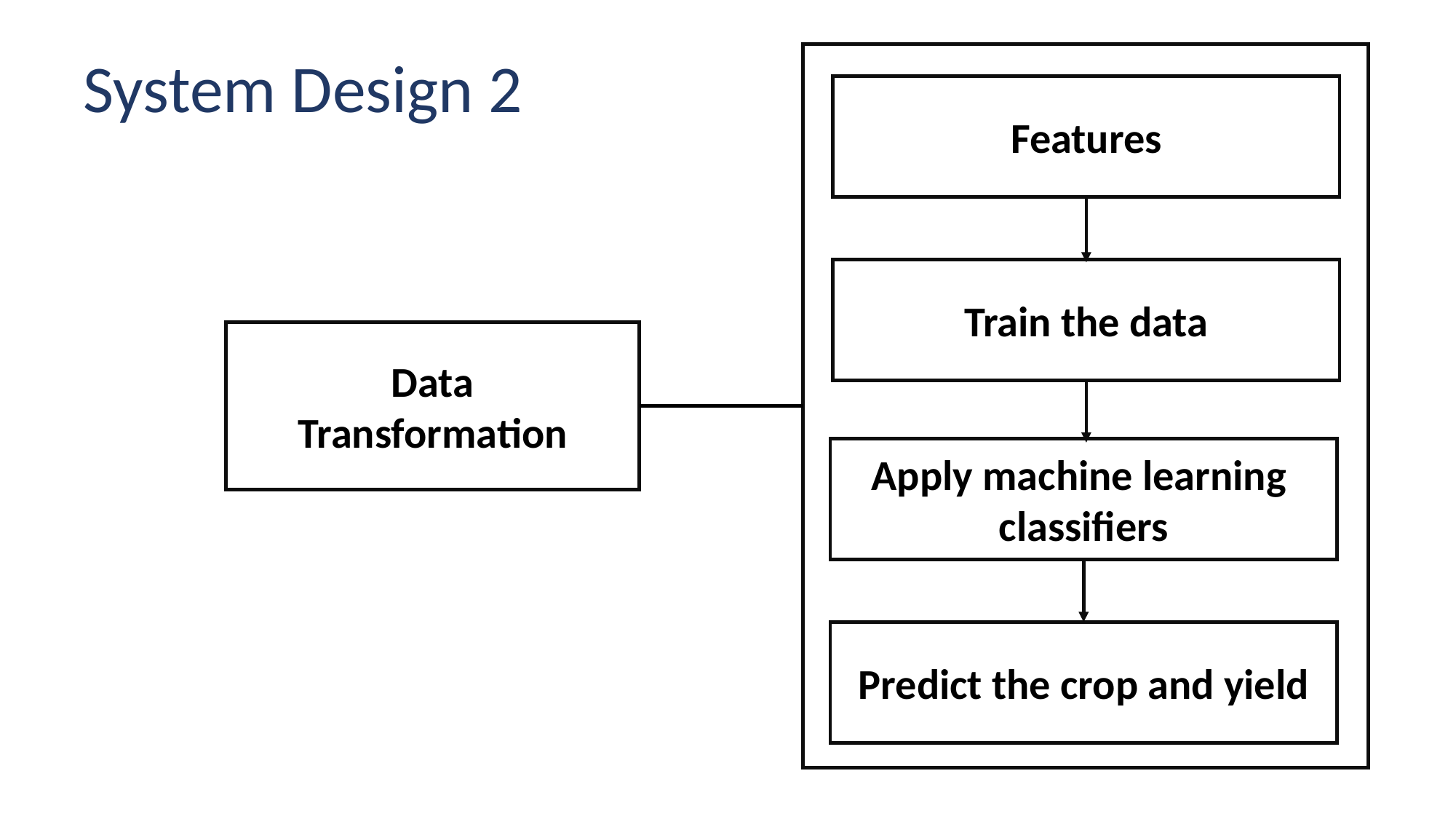

# System Design 2

Features
Train the data
Data
Transformation
Apply machine learning  classifiers
Predict the crop and yield